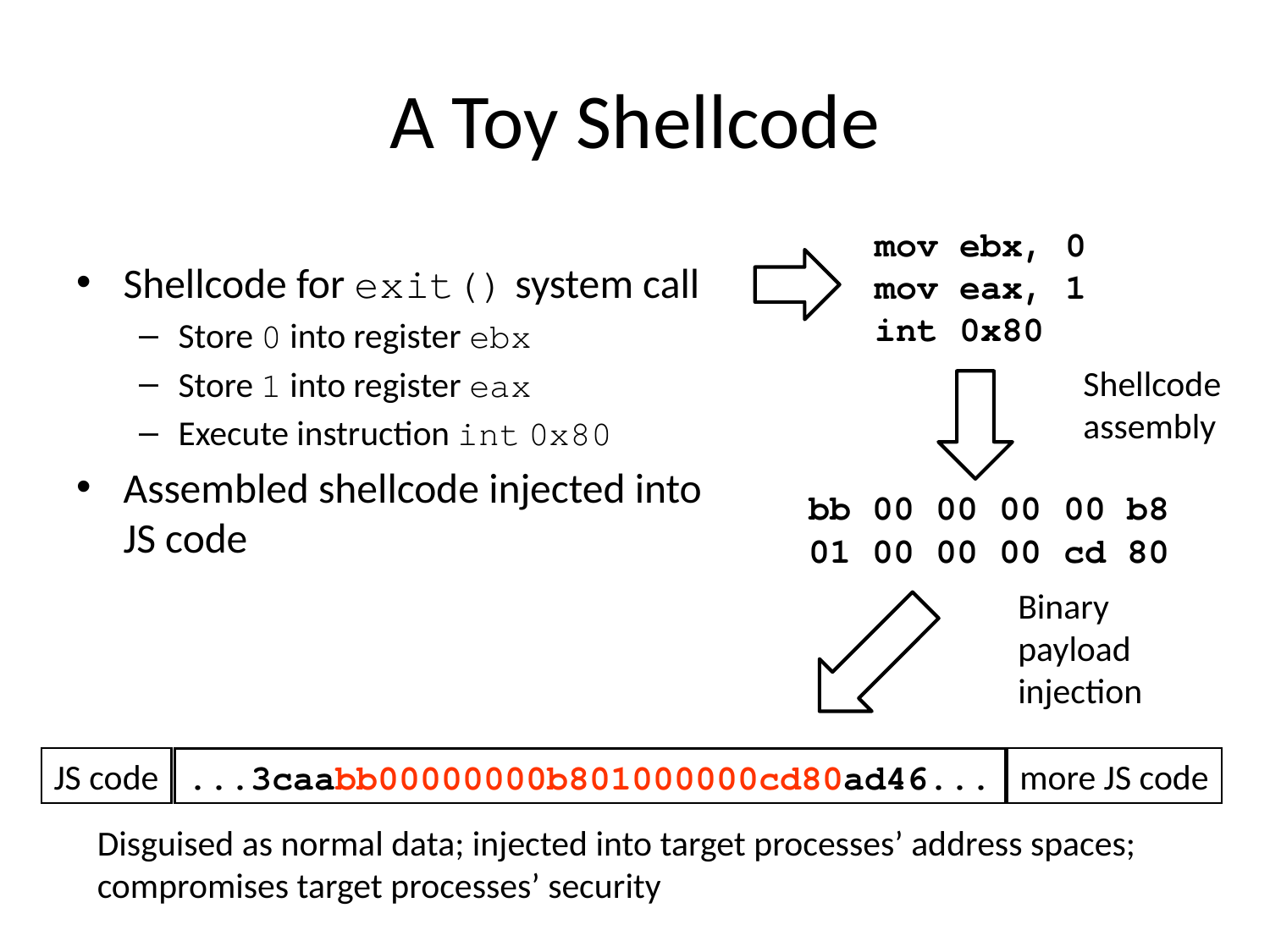

# A Toy Shellcode
mov ebx, 0
mov eax, 1
int 0x80
Shellcode for exit() system call
Store 0 into register ebx
Store 1 into register eax
Execute instruction int 0x80
Assembled shellcode injected into JS code

Shellcode assembly

bb 00 00 00 00 b8 01 00 00 00 cd 80
Binary
payload
injection

JS code
...3caabb00000000b801000000cd80ad46...
more JS code
Disguised as normal data; injected into target processes’ address spaces; compromises target processes’ security